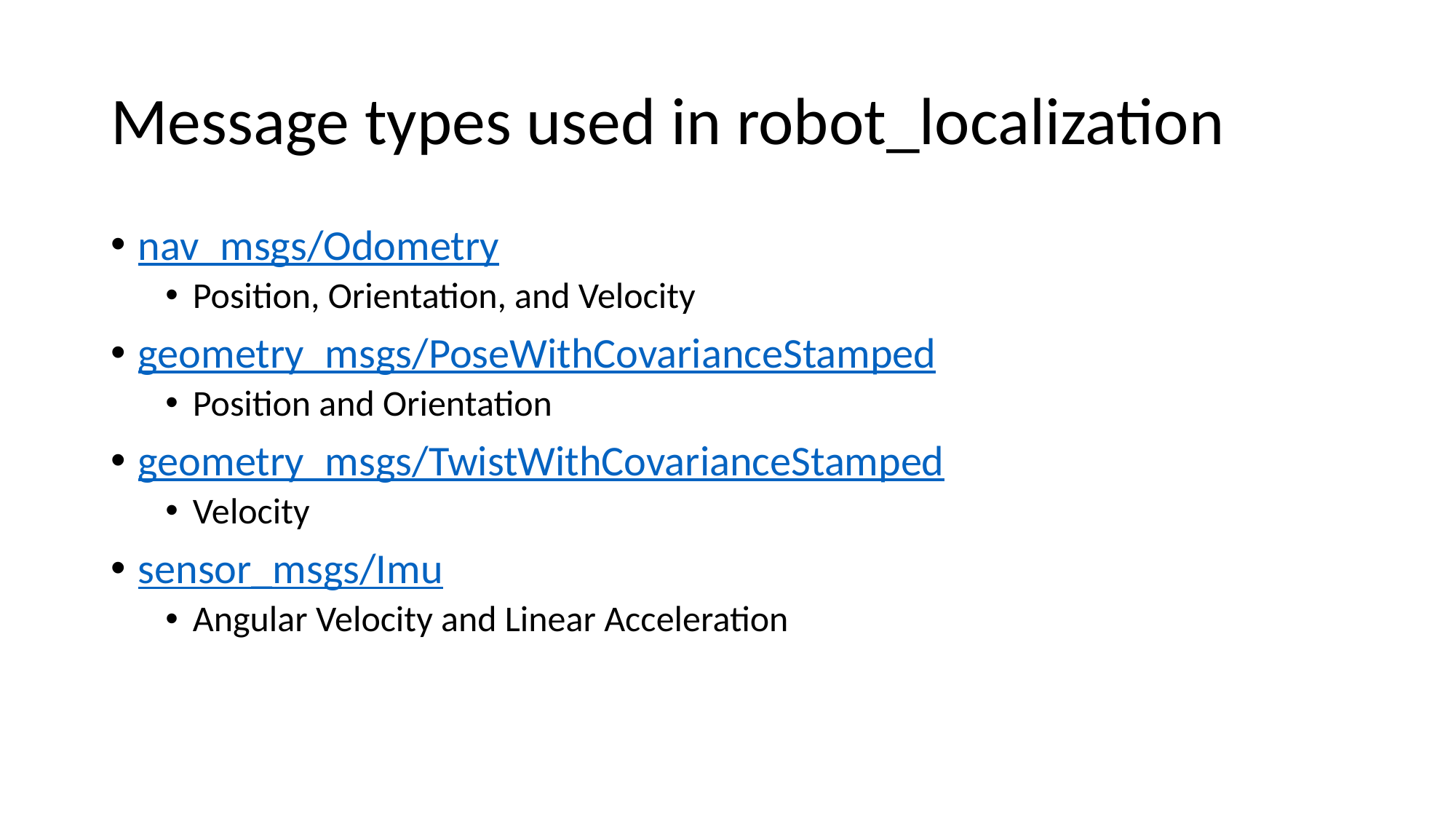

# Message types used in robot_localization
nav_msgs/Odometry
Position, Orientation, and Velocity
geometry_msgs/PoseWithCovarianceStamped
Position and Orientation
geometry_msgs/TwistWithCovarianceStamped
Velocity
sensor_msgs/Imu
Angular Velocity and Linear Acceleration